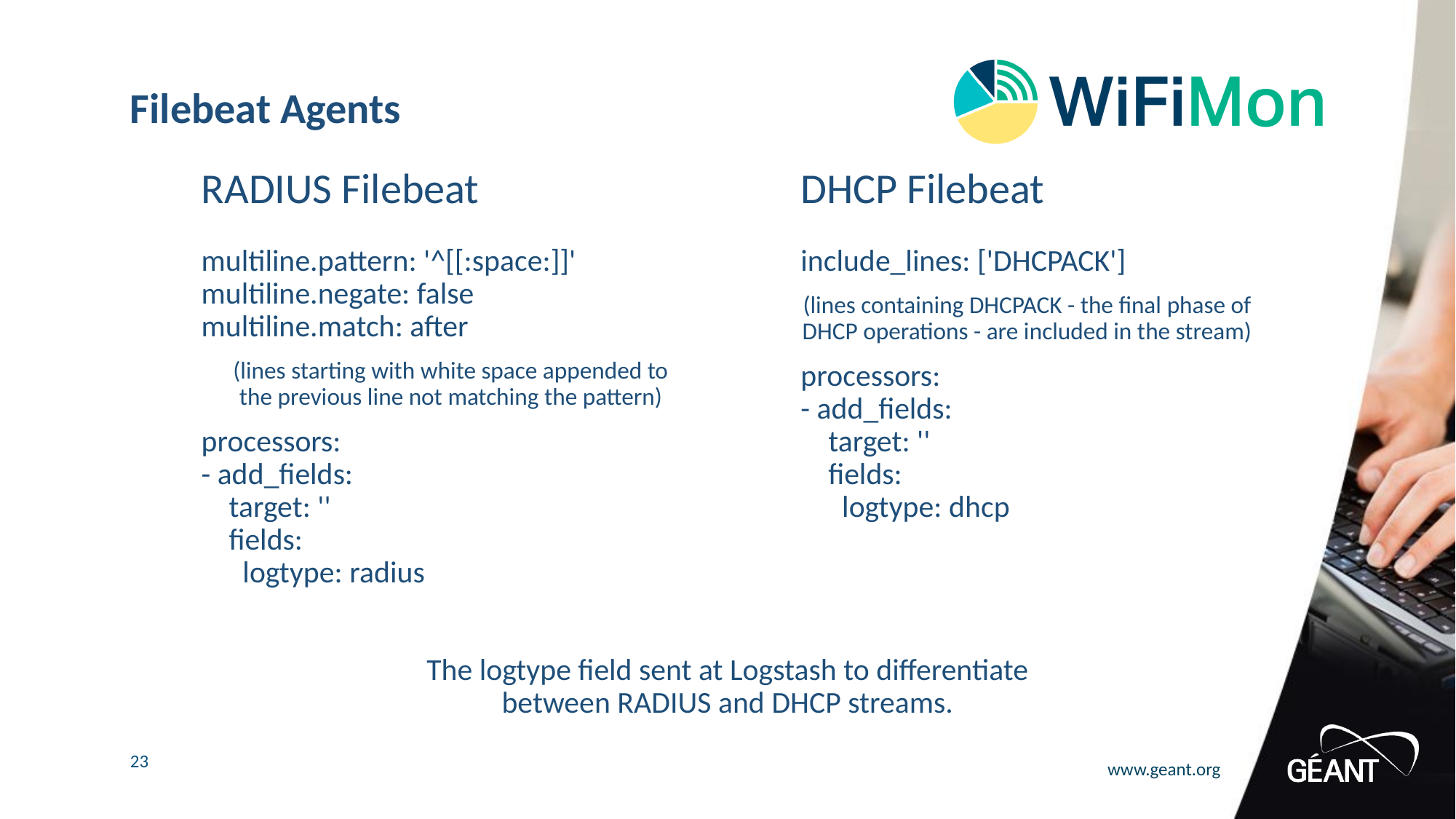

# Filebeat Agents
RADIUS Filebeat

multiline.pattern: '^[[:space:]]'
multiline.negate: false
multiline.match: after
(lines starting with white space appended to
the previous line not matching the pattern)
processors:
- add_fields:
    target: ''
    fields:
      logtype: radius

DHCP Filebeat

include_lines: ['DHCPACK']
(lines containing DHCPACK - the final phase of
DHCP operations - are included in the stream)
processors:
- add_fields:
    target: ''
    fields:
      logtype: dhcp
The logtype field sent at Logstash to differentiate
between RADIUS and DHCP streams.